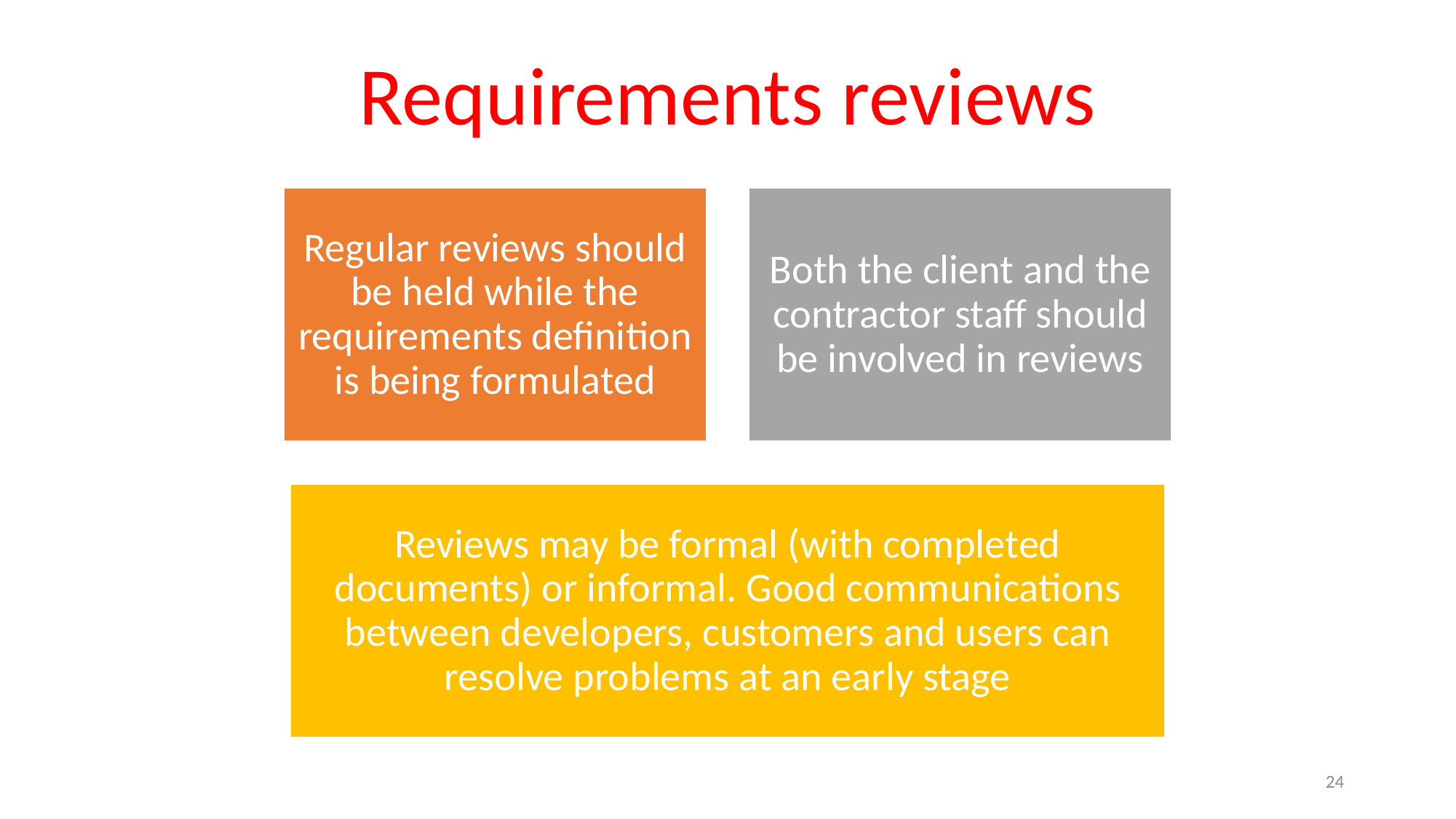

# Requirements reviews
Regular reviews should be held while the requirements definition is being formulated
Both the client and the contractor staff should be involved in reviews
Reviews may be formal (with completed documents) or informal. Good communications between developers, customers and users can resolve problems at an early stage
24